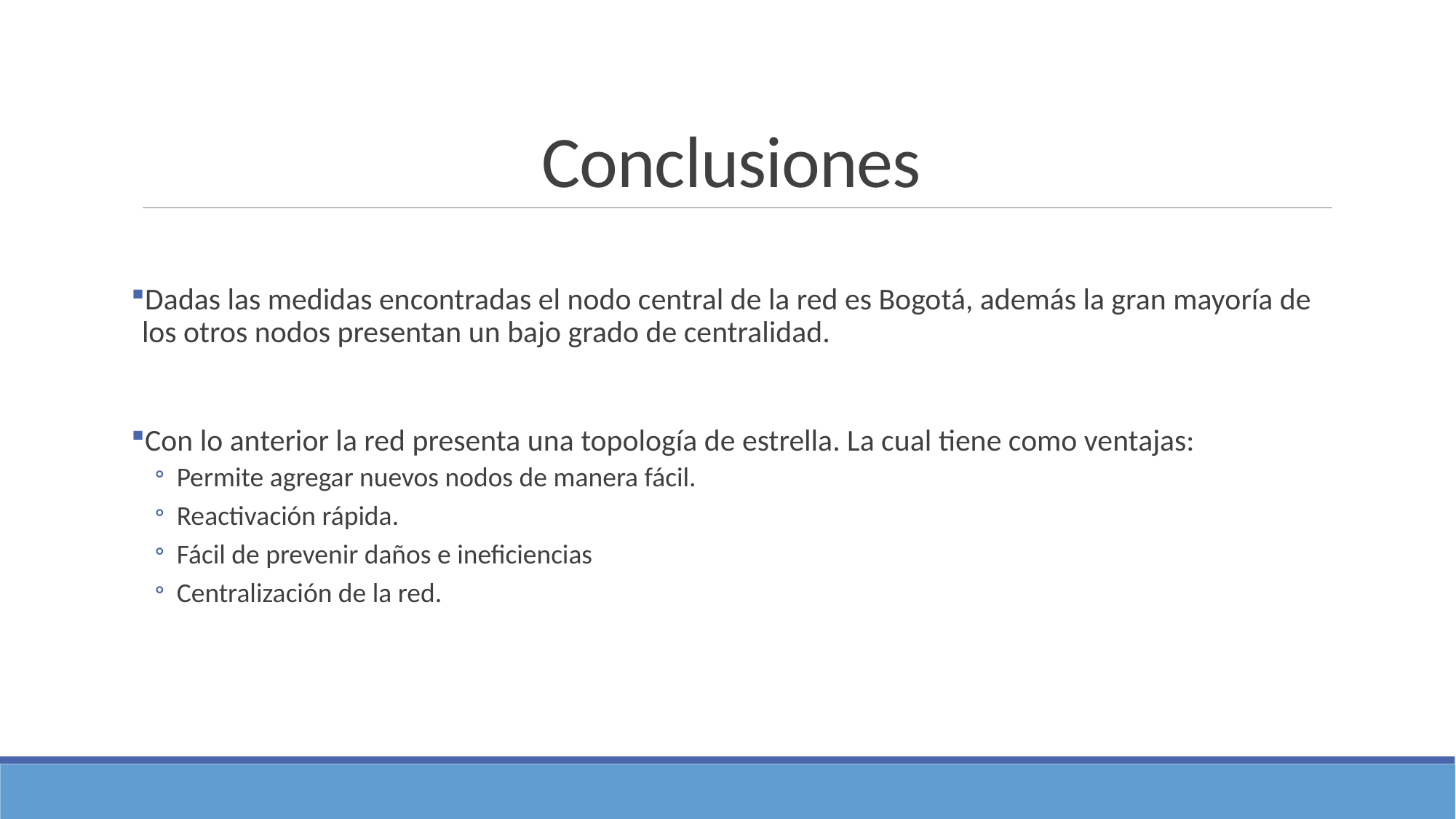

# Conclusiones

Dadas las medidas encontradas el nodo central de la red es Bogotá, además la gran mayoría de los otros nodos presentan un bajo grado de centralidad.

Con lo anterior la red presenta una topología de estrella. La cual tiene como ventajas:
Permite agregar nuevos nodos de manera fácil.
Reactivación rápida.
Fácil de prevenir daños e ineficiencias
Centralización de la red.